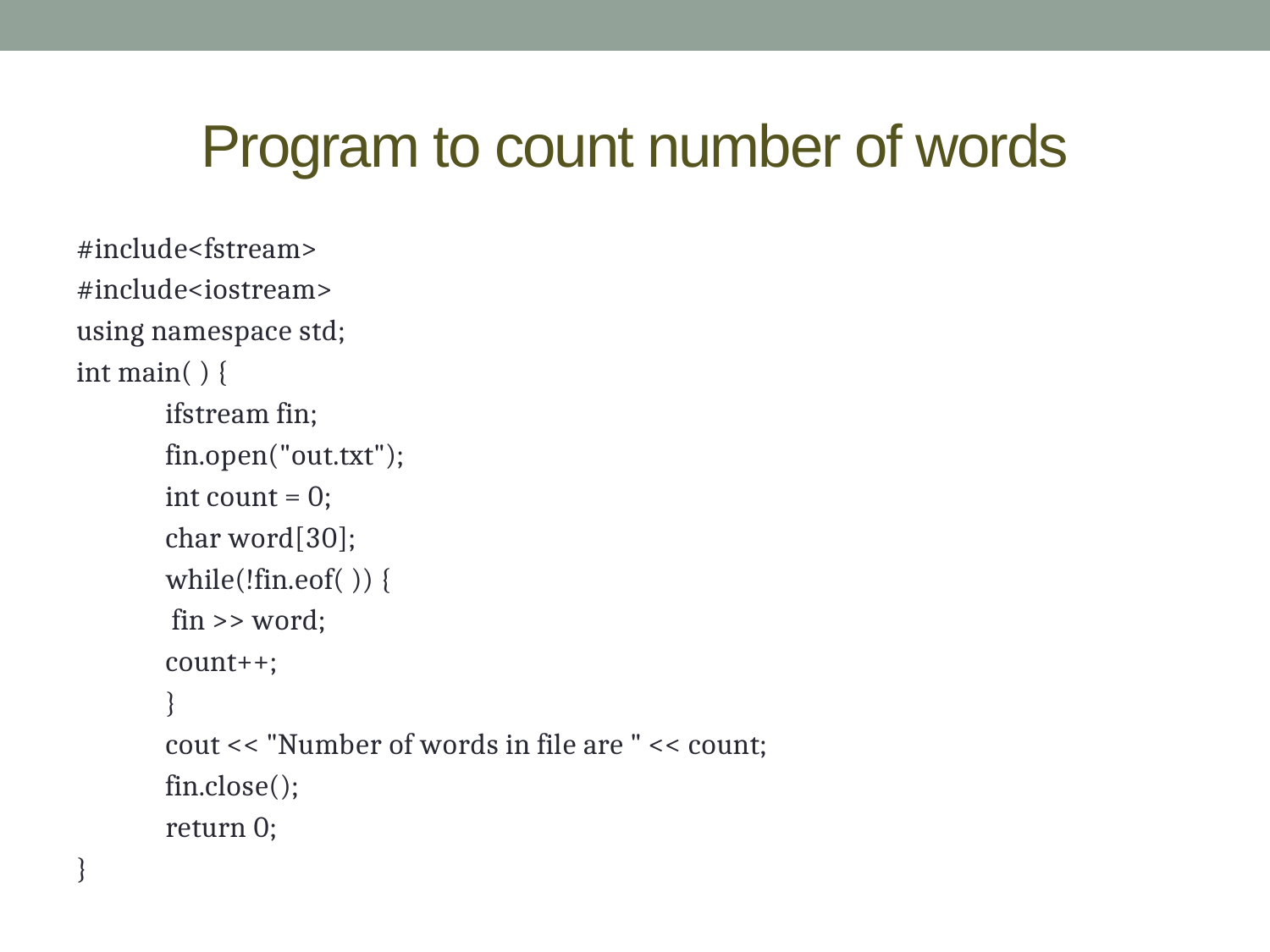

# Program to count number of words
#include<fstream>
#include<iostream>
using namespace std;
int main( ) {
	ifstream fin;
	fin.open("out.txt");
	int count = 0;
	char word[30];
	while(!fin.eof( )) {
	 fin >> word;
	count++;
	}
	cout << "Number of words in file are " << count;
	fin.close();
	return 0;
}